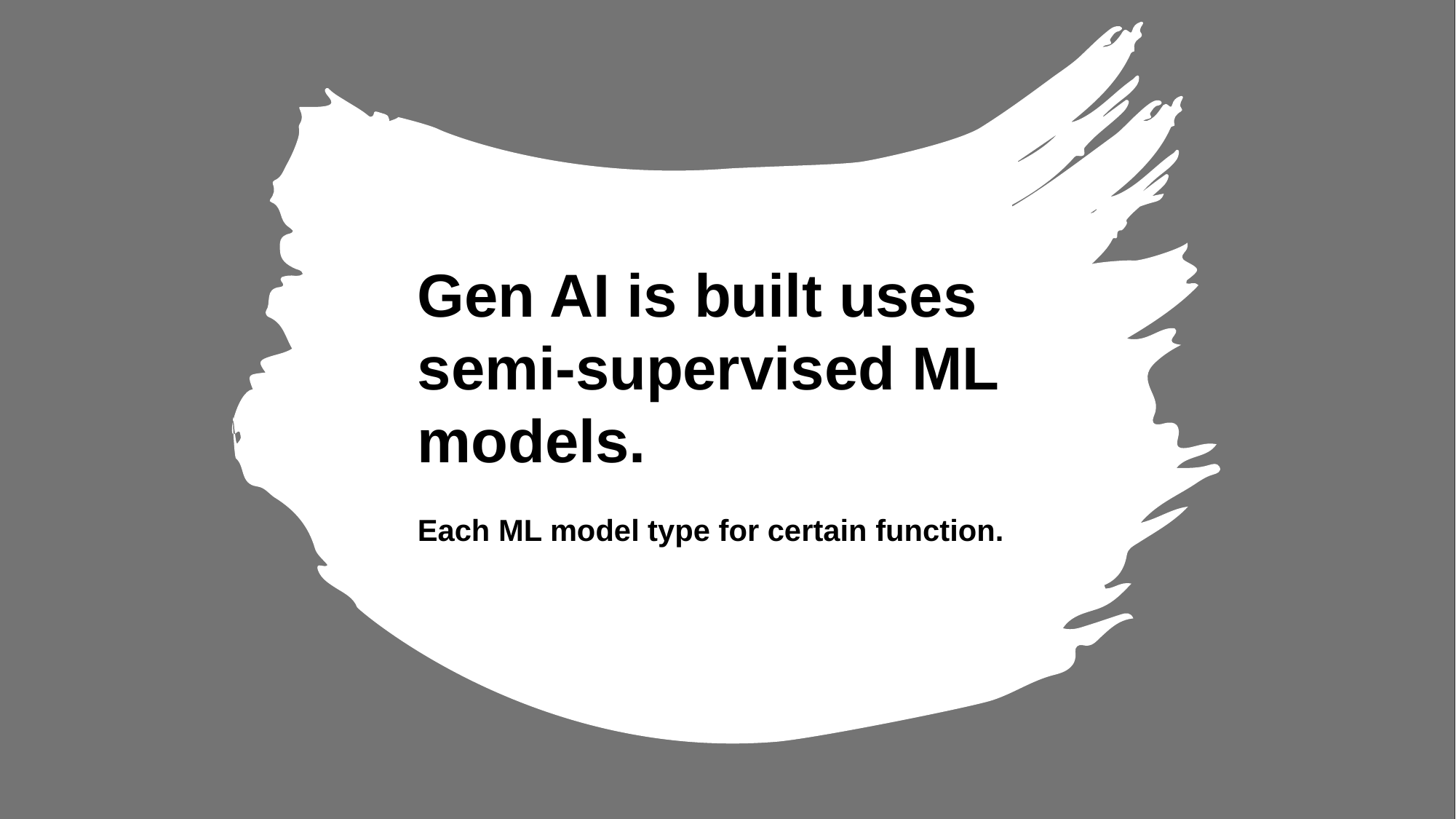

Gen AI is built uses semi-supervised ML models.

Each ML model type for certain function.